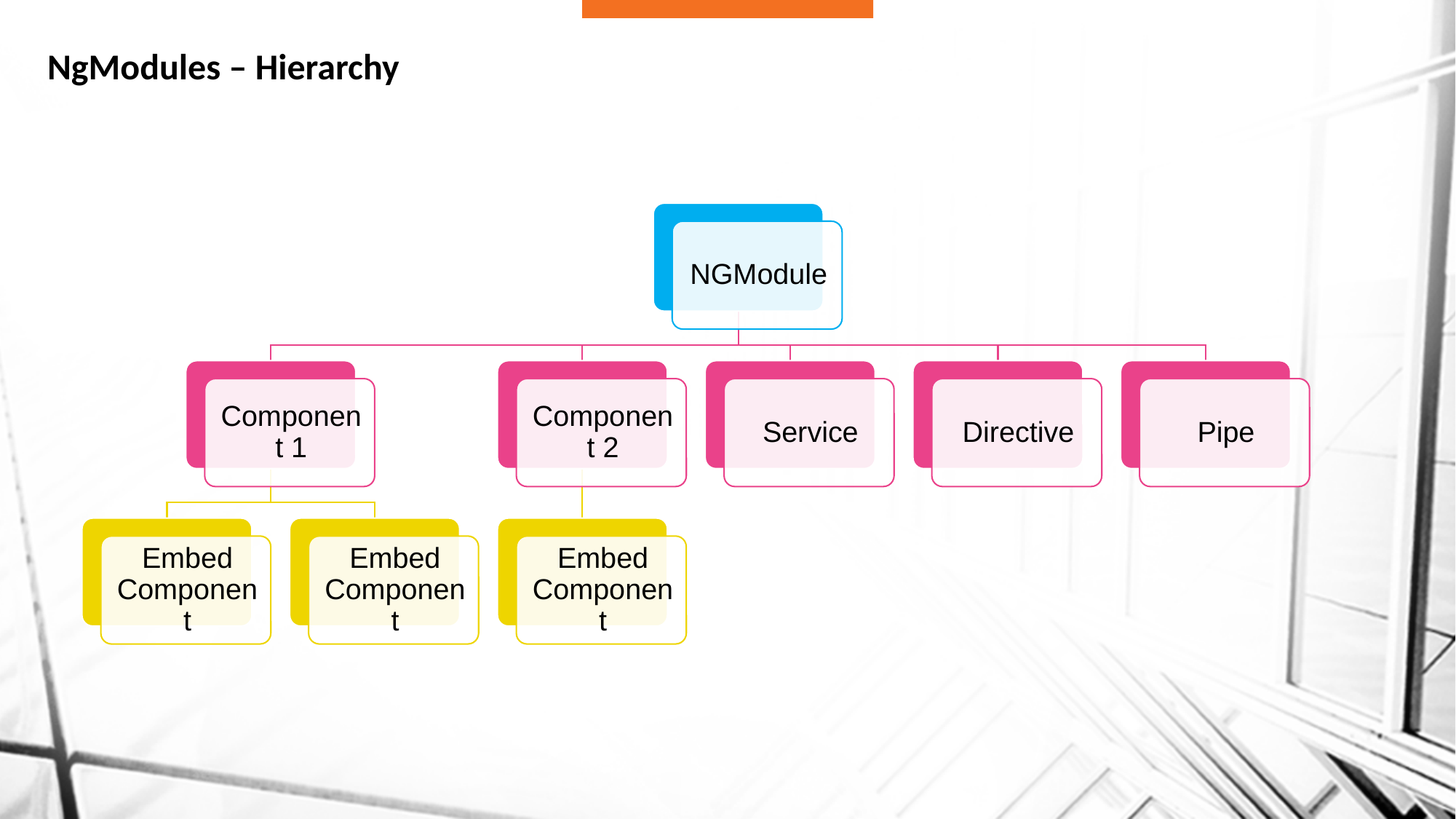

# NgModules – Hierarchy
NGModule
Component 1
Embed Component
Embed Component
Component 2
Embed Component
Service
Directive
Pipe